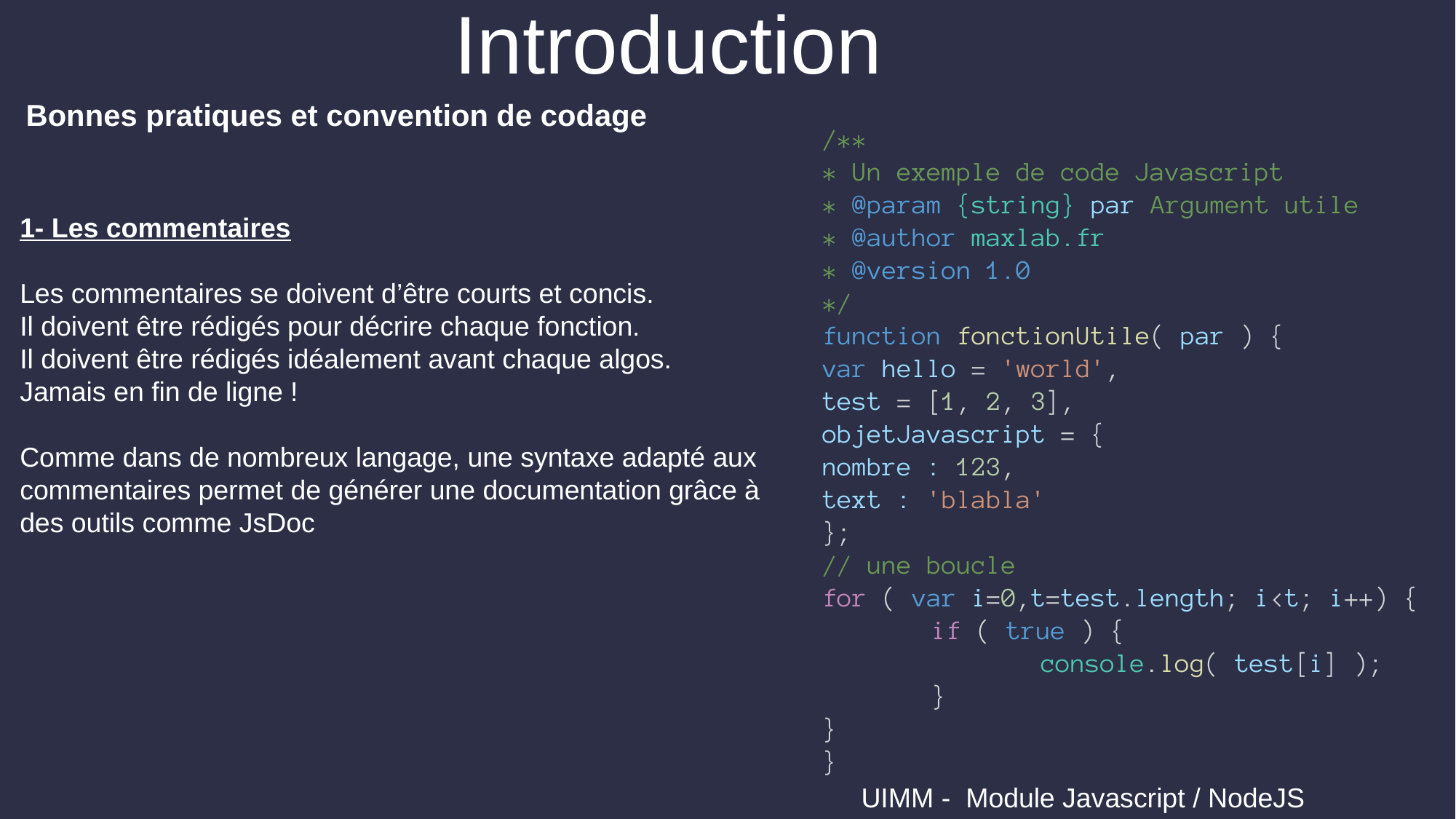

Introduction
Bonnes pratiques et convention de codage
/**
* Un exemple de code Javascript
* @param {string} par Argument utile
* @author maxlab.fr
* @version 1.0
*/
function fonctionUtile( par ) {
var hello = 'world',
test = [1, 2, 3],
objetJavascript = {
nombre : 123,
text : 'blabla'
};
// une boucle
for ( var i=0,t=test.length; i<t; i++) {
	if ( true ) {
		console.log( test[i] );
	}
}
}
1- Les commentaires

Les commentaires se doivent d’être courts et concis.
Il doivent être rédigés pour décrire chaque fonction.
Il doivent être rédigés idéalement avant chaque algos.
Jamais en fin de ligne !

Comme dans de nombreux langage, une syntaxe adapté aux commentaires permet de générer une documentation grâce à des outils comme JsDoc

                     UIMM -  Module Javascript / NodeJS